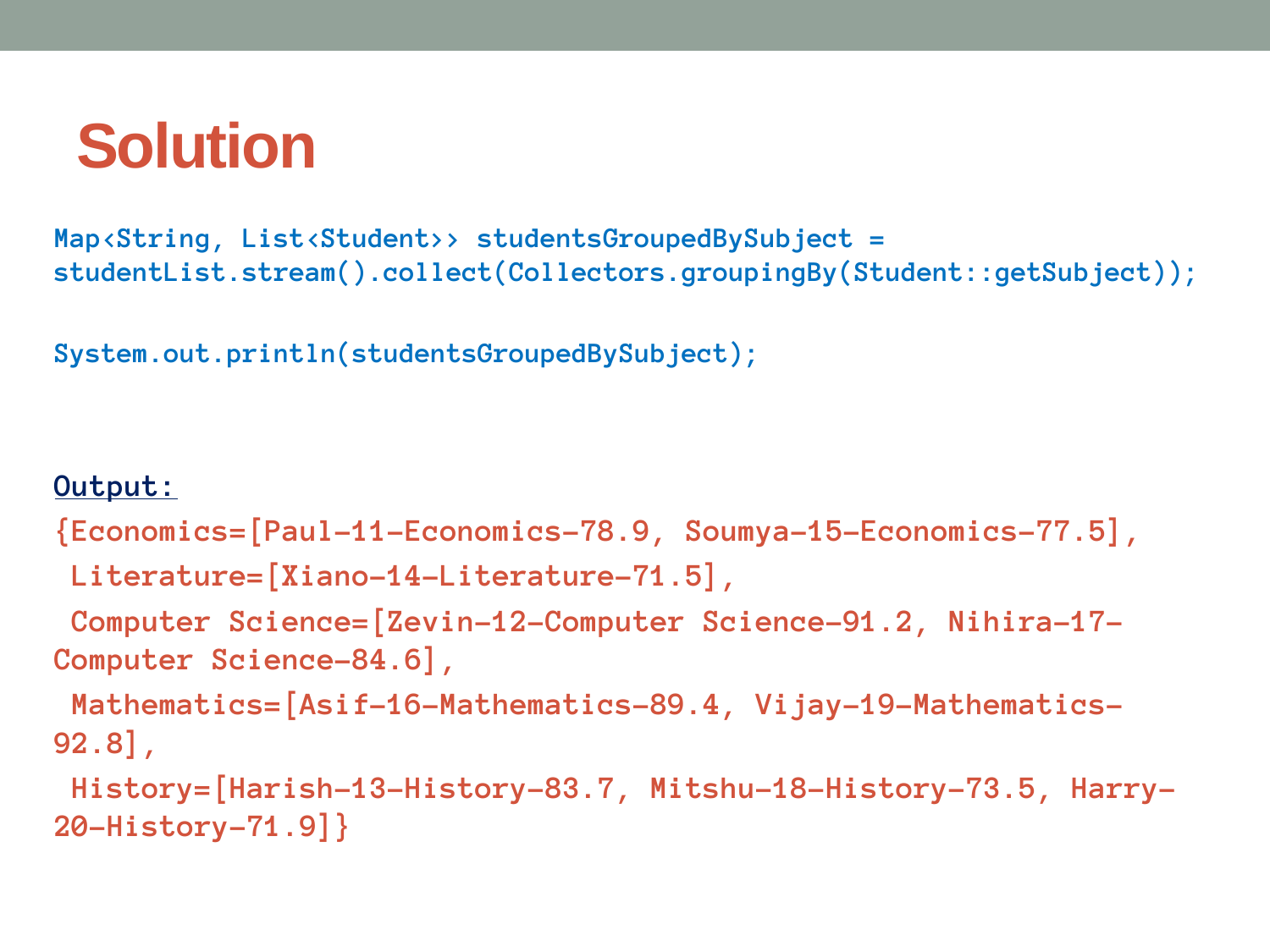

# Solution
Map<String, List<Student>> studentsGroupedBySubject = studentList.stream().collect(Collectors.groupingBy(Student::getSubject));

System.out.println(studentsGroupedBySubject);

Output:
{Economics=[Paul-11-Economics-78.9, Soumya-15-Economics-77.5],
 Literature=[Xiano-14-Literature-71.5],
 Computer Science=[Zevin-12-Computer Science-91.2, Nihira-17-Computer Science-84.6],
 Mathematics=[Asif-16-Mathematics-89.4, Vijay-19-Mathematics-92.8],
 History=[Harish-13-History-83.7, Mitshu-18-History-73.5, Harry-20-History-71.9]}